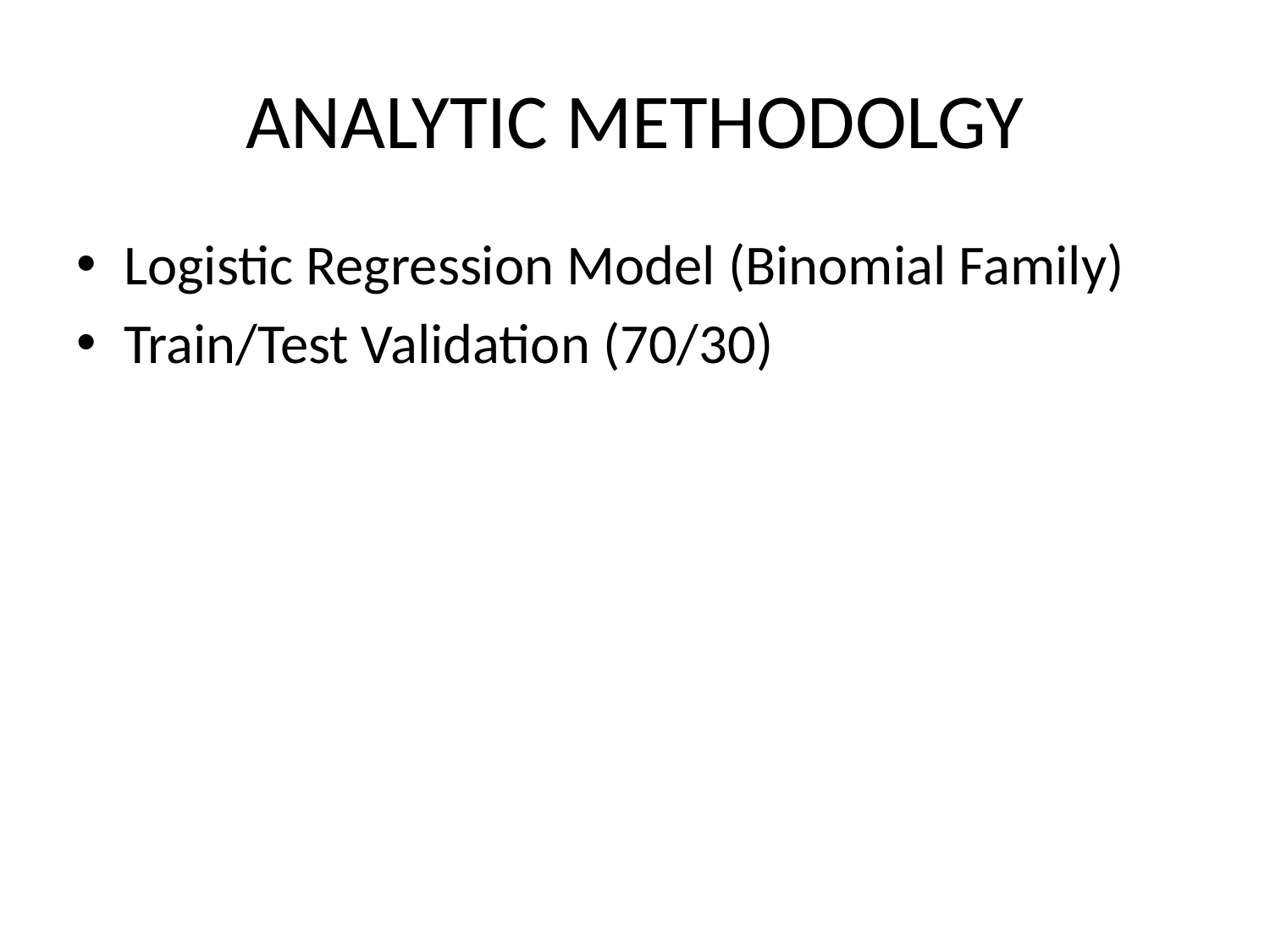

# ANALYTIC METHODOLGY
Logistic Regression Model (Binomial Family)
Train/Test Validation (70/30)